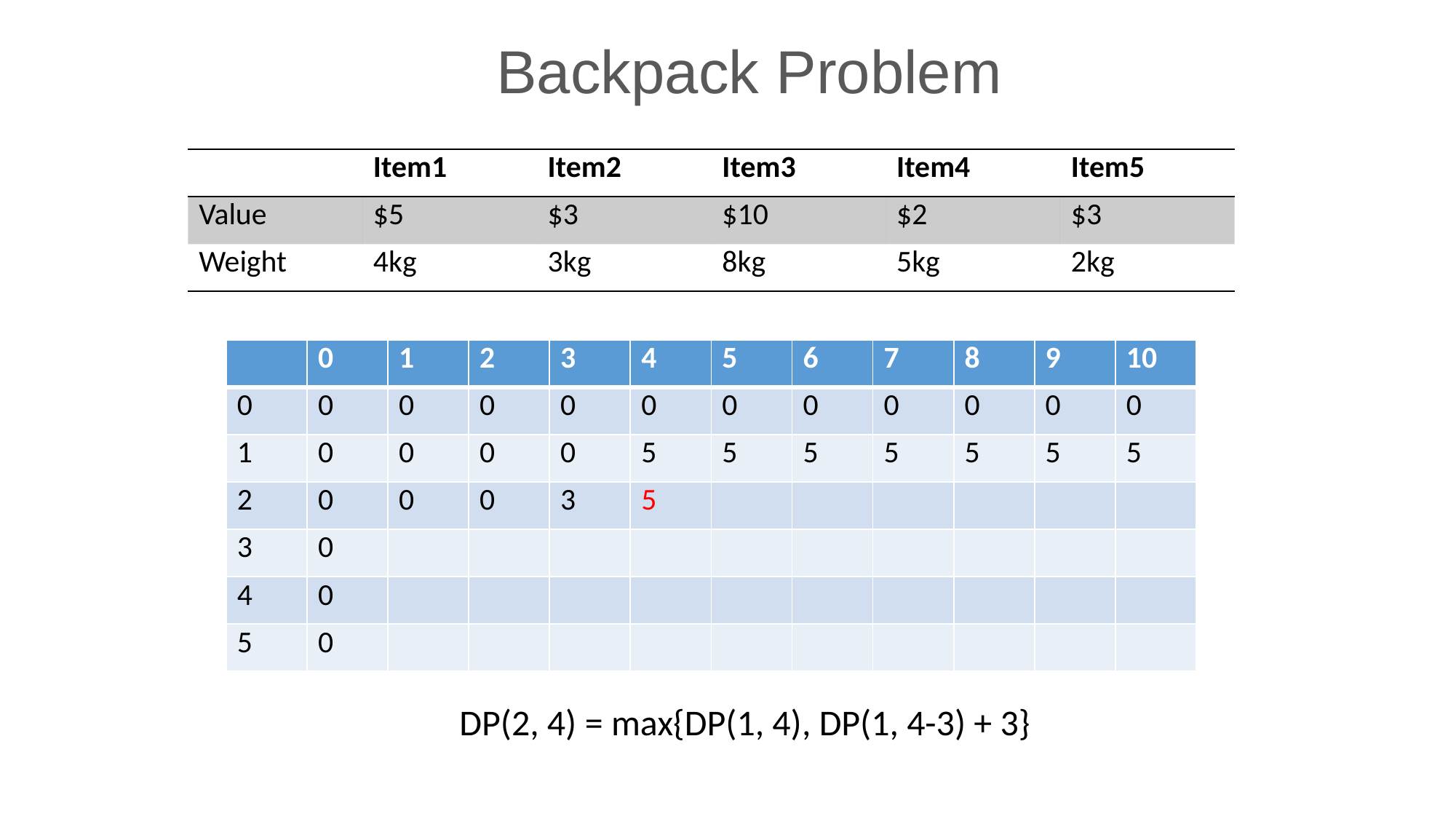

Backpack Problem
|  | Item1 | Item2 | Item3 | Item4 | Item5 |
| --- | --- | --- | --- | --- | --- |
| Value | $5 | $3 | $10 | $2 | $3 |
| Weight | 4kg | 3kg | 8kg | 5kg | 2kg |
|  | 0 | 1 | 2 | 3 | 4 | 5 | 6 | 7 | 8 | 9 | 10 |
| --- | --- | --- | --- | --- | --- | --- | --- | --- | --- | --- | --- |
| 0 | 0 | 0 | 0 | 0 | 0 | 0 | 0 | 0 | 0 | 0 | 0 |
| 1 | 0 | 0 | 0 | 0 | 5 | 5 | 5 | 5 | 5 | 5 | 5 |
| 2 | 0 | 0 | 0 | 3 | 5 |  |  |  |  |  |  |
| 3 | 0 |  |  |  |  |  |  |  |  |  |  |
| 4 | 0 |  |  |  |  |  |  |  |  |  |  |
| 5 | 0 |  |  |  |  |  |  |  |  |  |  |
DP(2, 4) = max{DP(1, 4), DP(1, 4-3) + 3}